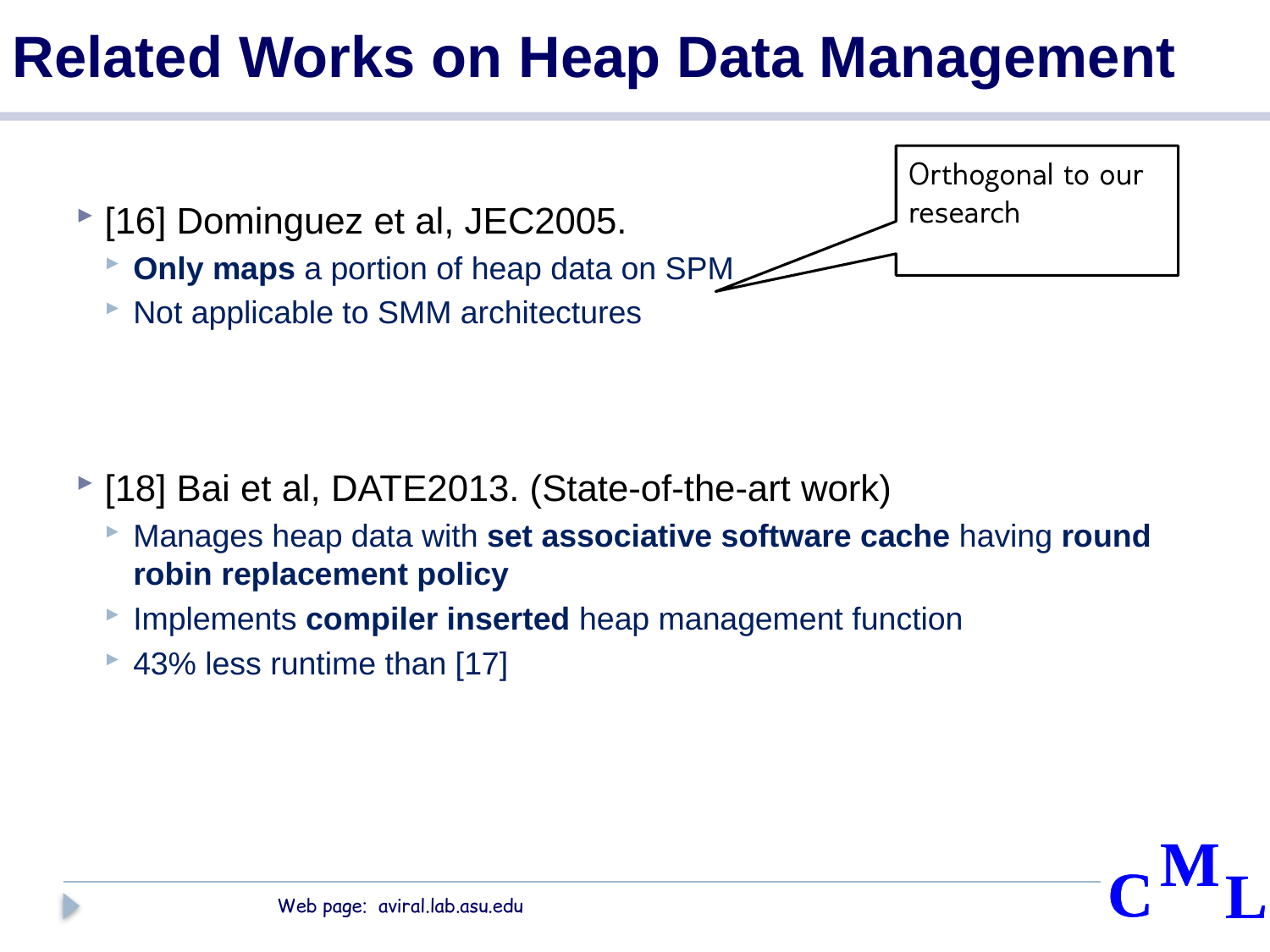

# Related Works on Heap Data Management
Orthogonal to our research

[16] Dominguez et al, JEC2005.
Only maps a portion of heap data on SPM
Not applicable to SMM architectures

[18] Bai et al, DATE2013. (State-of-the-art work)
Manages heap data with set associative software cache having round robin replacement policy
Implements compiler inserted heap management function
43% less runtime than [17]